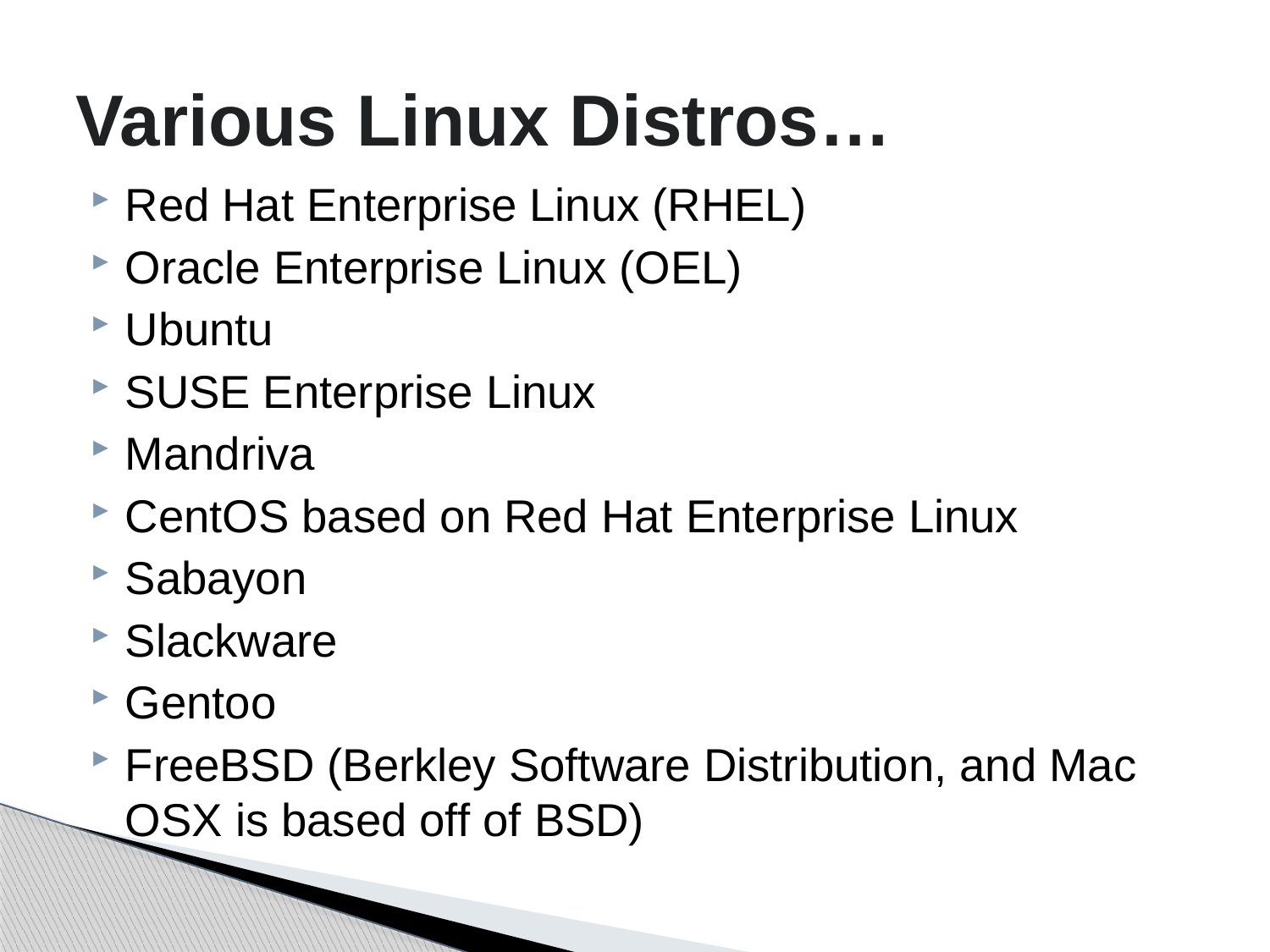

# Various Linux Distros…
Red Hat Enterprise Linux (RHEL)
Oracle Enterprise Linux (OEL)
Ubuntu
SUSE Enterprise Linux
Mandriva
CentOS based on Red Hat Enterprise Linux
Sabayon
Slackware
Gentoo
FreeBSD (Berkley Software Distribution, and Mac OSX is based off of BSD)